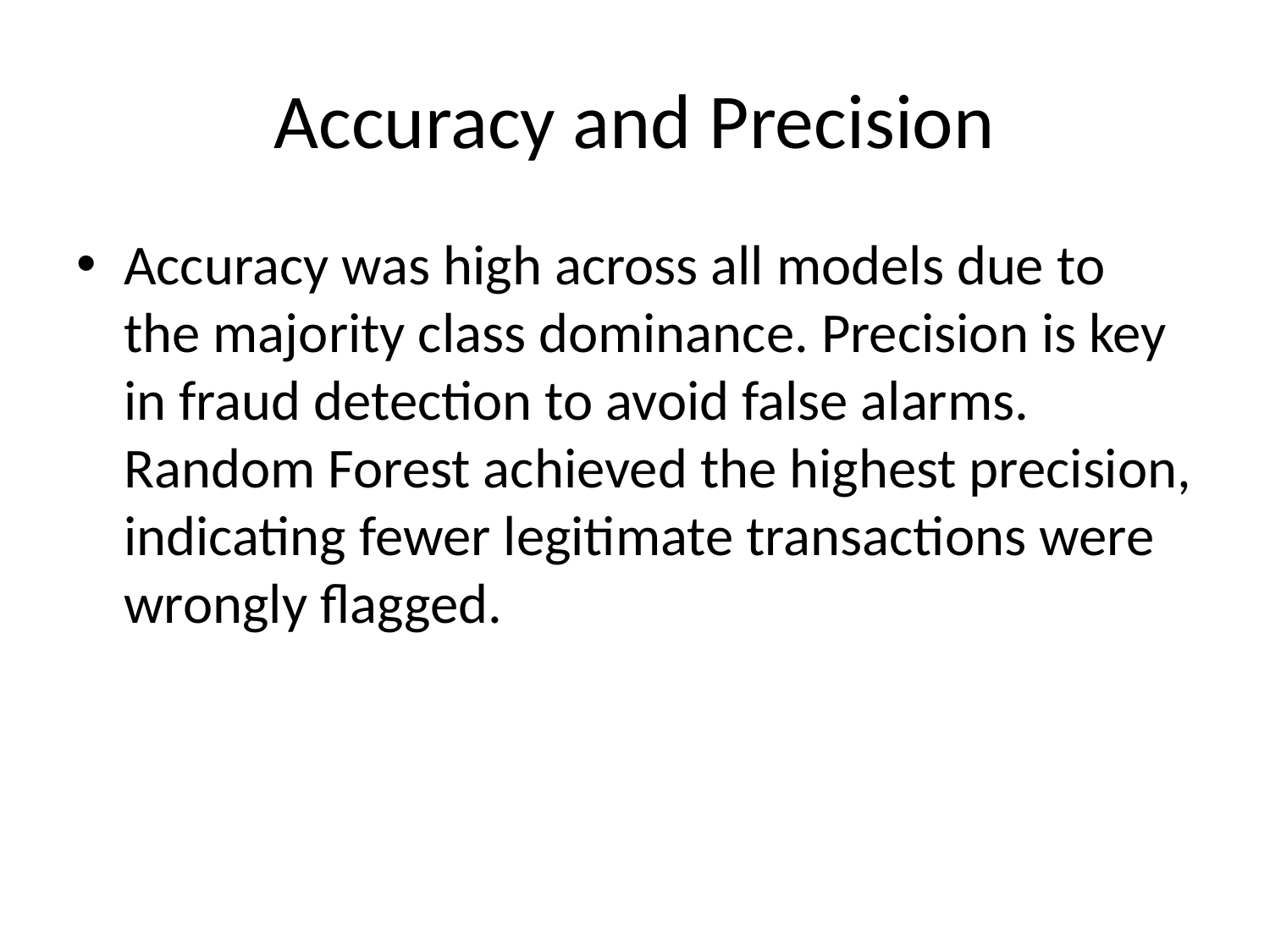

# Accuracy and Precision
Accuracy was high across all models due to the majority class dominance. Precision is key in fraud detection to avoid false alarms. Random Forest achieved the highest precision, indicating fewer legitimate transactions were wrongly flagged.